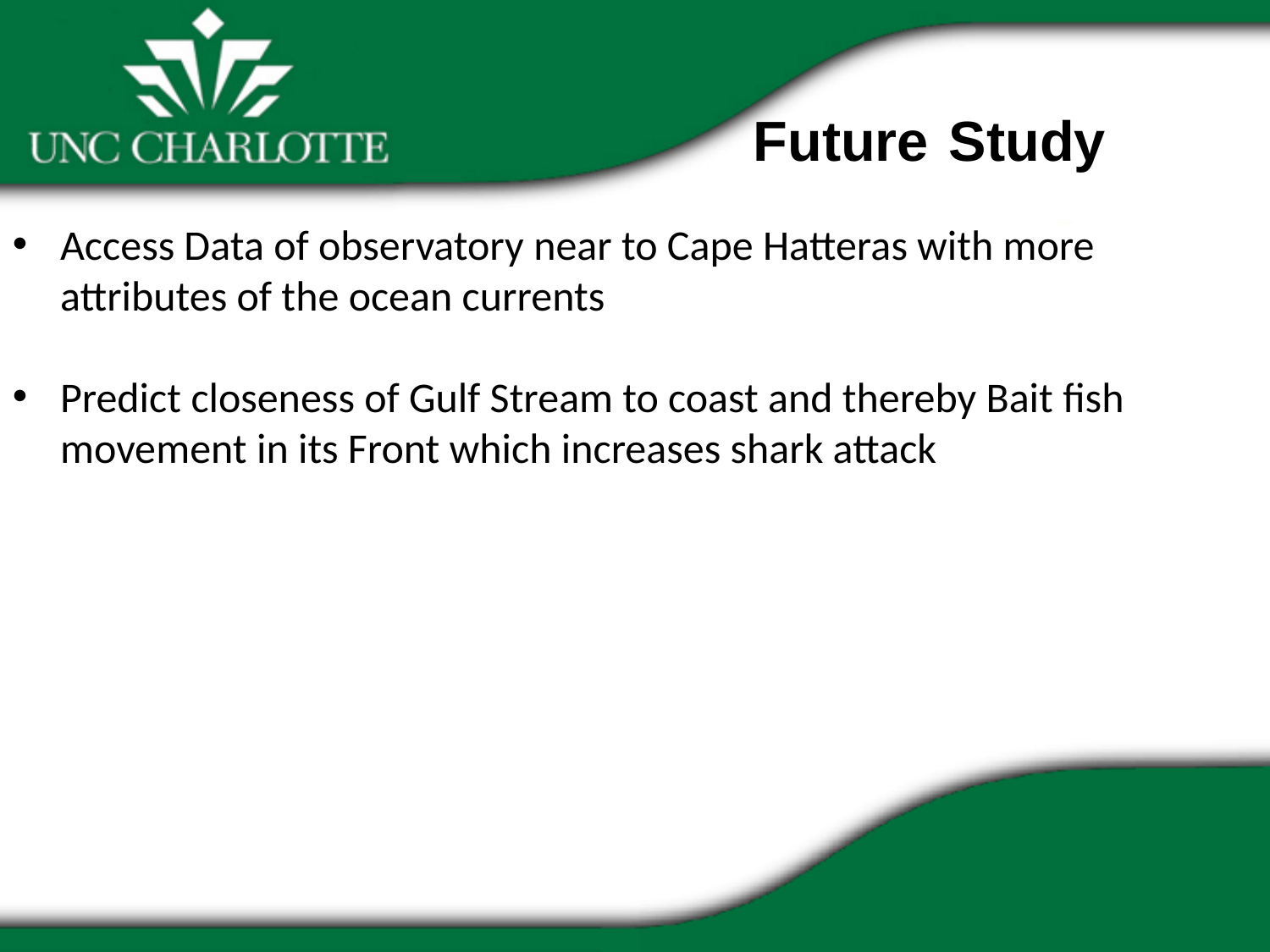

Future Study
Access Data of observatory near to Cape Hatteras with more attributes of the ocean currents

Predict closeness of Gulf Stream to coast and thereby Bait fish movement in its Front which increases shark attack